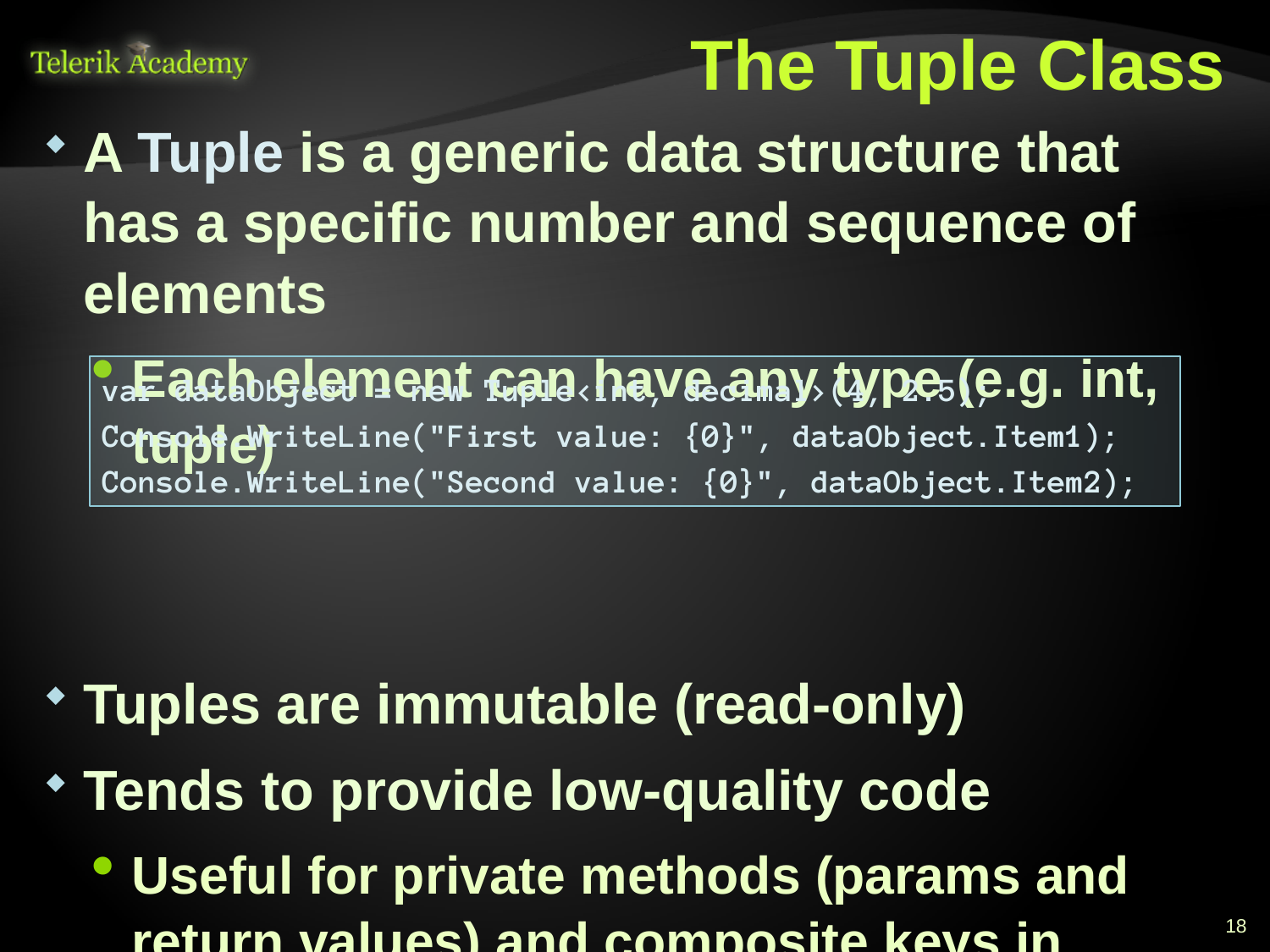

# The Tuple Class
A Tuple is a generic data structure that has a specific number and sequence of elements
Each element can have any type (e.g. int, tuple)

Tuples are immutable (read-only)
Tends to provide low-quality code
Useful for private methods (params and return values) and composite keys in dictionaries
C# 7: www.infoq.com/news/2015/04/CSharp-7-Tuples
var dataObject = new Tuple<int, decimal>(4, 2.5);
Console.WriteLine("First value: {0}", dataObject.Item1);
Console.WriteLine("Second value: {0}", dataObject.Item2);
18